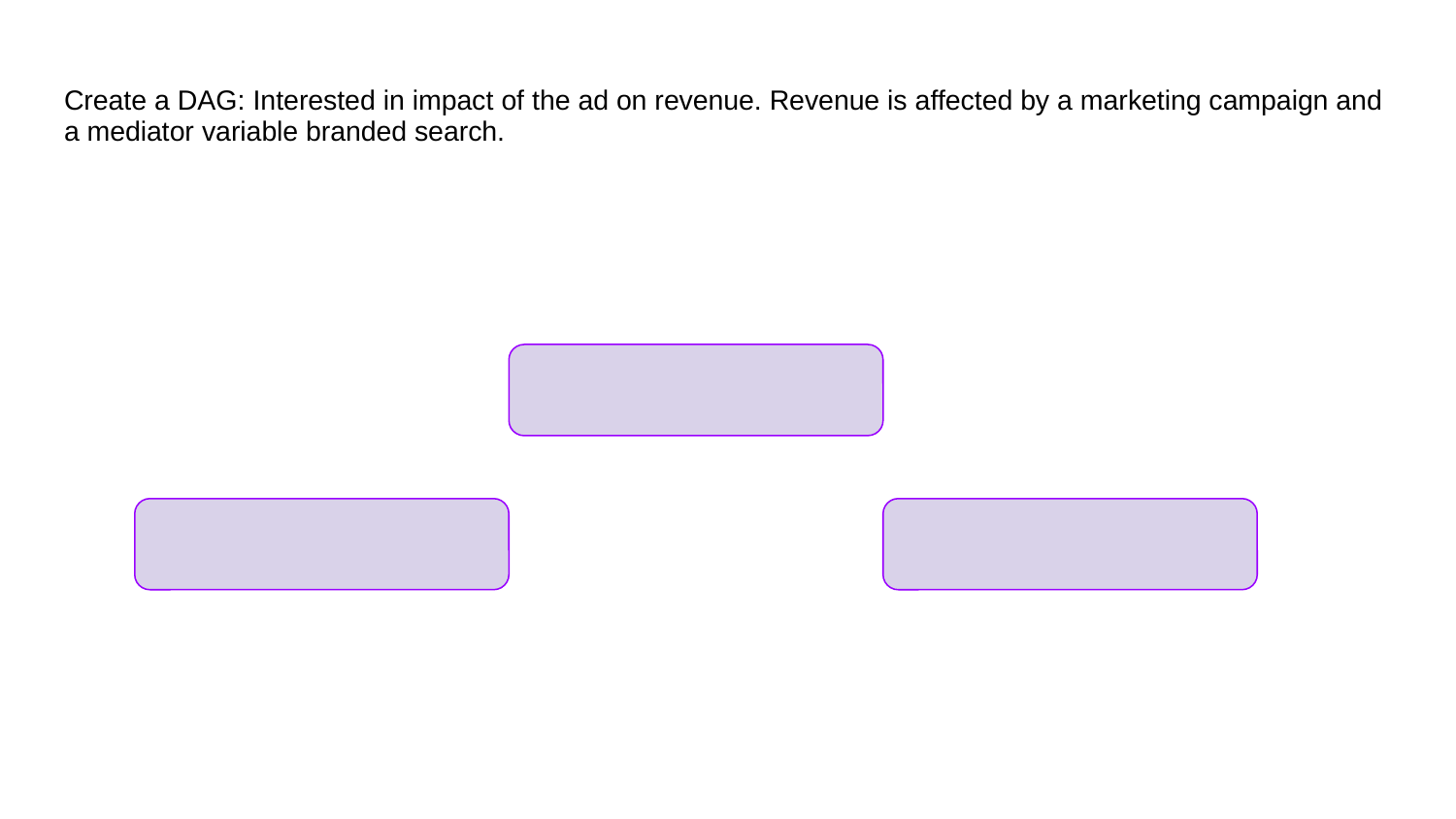

# Create a DAG: Interested in impact of the ad on revenue. Revenue is affected by a marketing campaign and a mediator variable branded search.